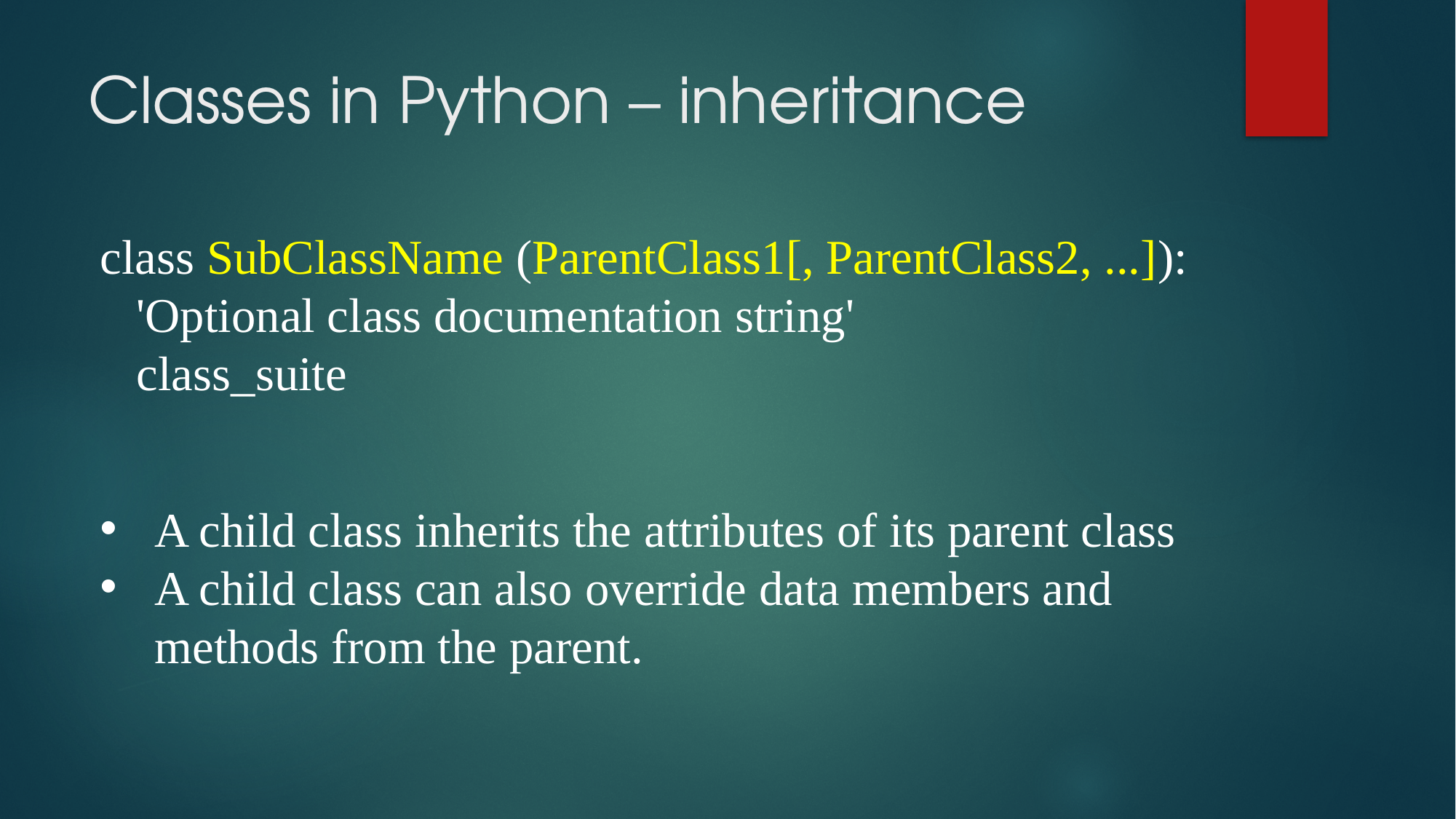

# Classes in Python – inheritance
class SubClassName (ParentClass1[, ParentClass2, ...]):
   'Optional class documentation string'
   class_suite
A child class inherits the attributes of its parent class
A child class can also override data members and methods from the parent.